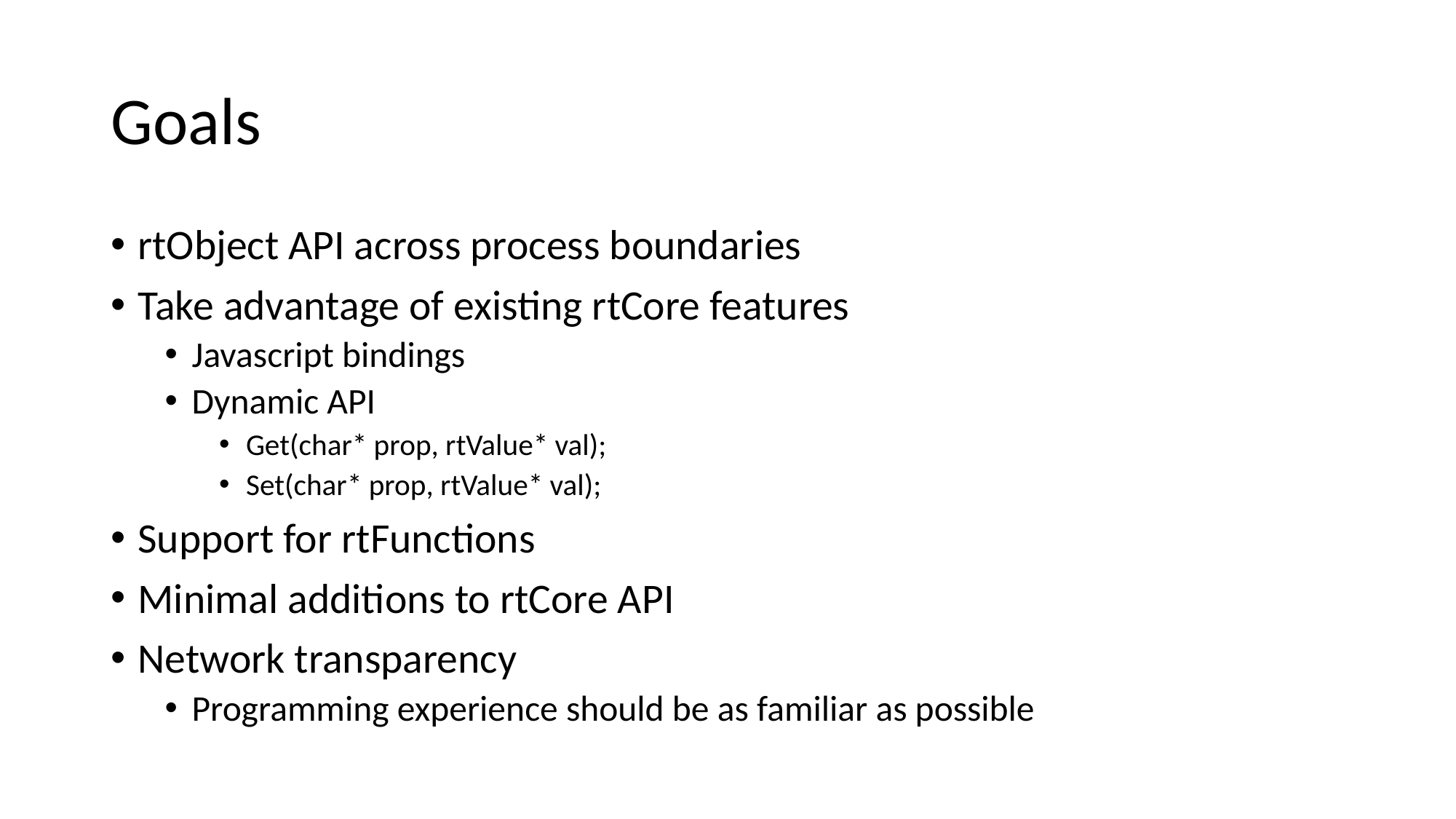

# Goals
rtObject API across process boundaries
Take advantage of existing rtCore features
Javascript bindings
Dynamic API
Get(char* prop, rtValue* val);
Set(char* prop, rtValue* val);
Support for rtFunctions
Minimal additions to rtCore API
Network transparency
Programming experience should be as familiar as possible